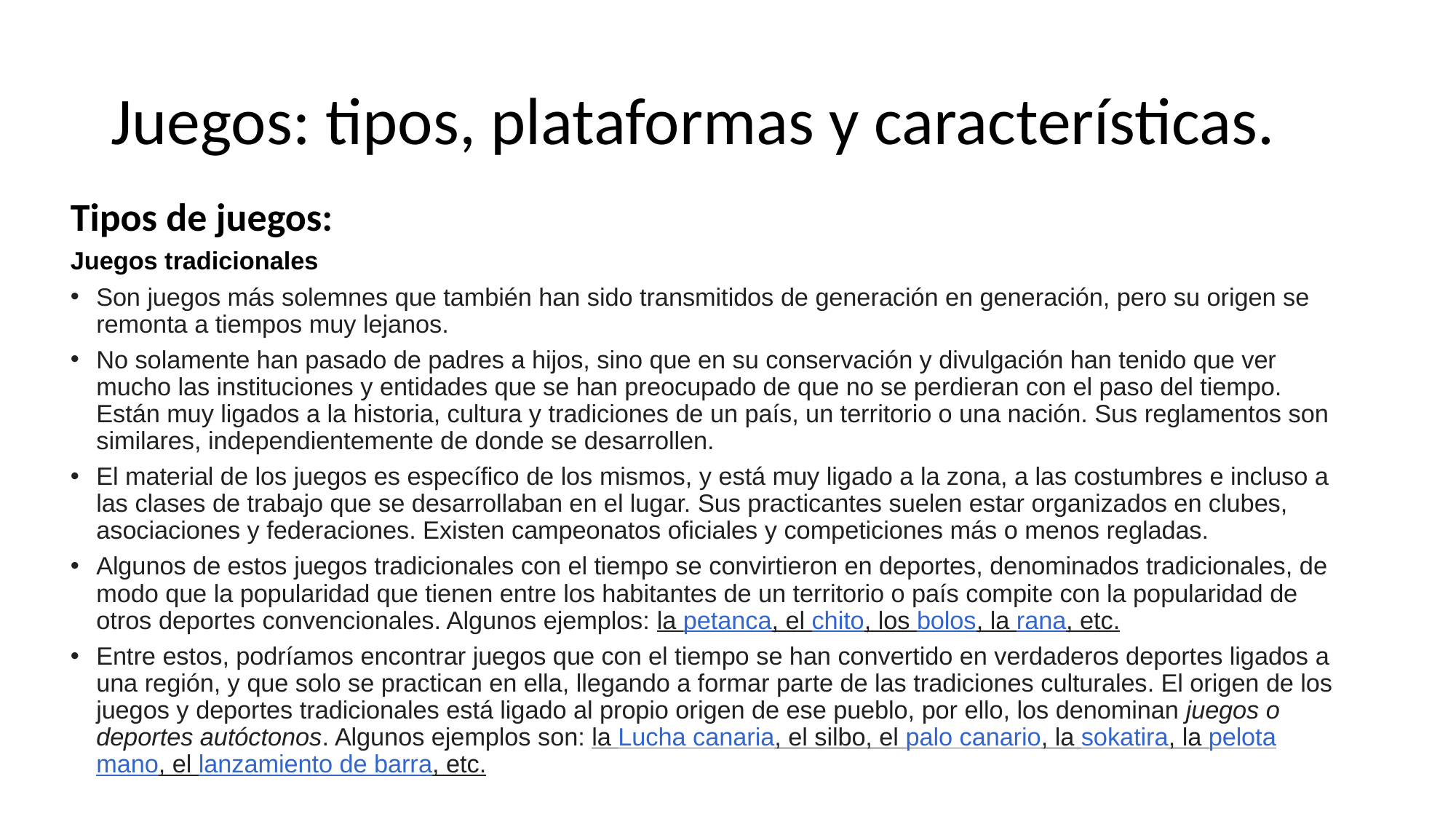

# Juegos: tipos, plataformas y características.
Tipos de juegos:
Juegos tradicionales
Son juegos más solemnes que también han sido transmitidos de generación en generación, pero su origen se remonta a tiempos muy lejanos.
No solamente han pasado de padres a hijos, sino que en su conservación y divulgación han tenido que ver mucho las instituciones y entidades que se han preocupado de que no se perdieran con el paso del tiempo. Están muy ligados a la historia, cultura y tradiciones de un país, un territorio o una nación. Sus reglamentos son similares, independientemente de donde se desarrollen.
El material de los juegos es específico de los mismos, y está muy ligado a la zona, a las costumbres e incluso a las clases de trabajo que se desarrollaban en el lugar. Sus practicantes suelen estar organizados en clubes, asociaciones y federaciones. Existen campeonatos oficiales y competiciones más o menos regladas.
Algunos de estos juegos tradicionales con el tiempo se convirtieron en deportes, denominados tradicionales, de modo que la popularidad que tienen entre los habitantes de un territorio o país compite con la popularidad de otros deportes convencionales. Algunos ejemplos: la petanca, el chito, los bolos, la rana, etc.
Entre estos, podríamos encontrar juegos que con el tiempo se han convertido en verdaderos deportes ligados a una región, y que solo se practican en ella, llegando a formar parte de las tradiciones culturales. El origen de los juegos y deportes tradicionales está ligado al propio origen de ese pueblo, por ello, los denominan juegos o deportes autóctonos. Algunos ejemplos son: la Lucha canaria, el silbo, el palo canario, la sokatira, la pelota mano, el lanzamiento de barra, etc.